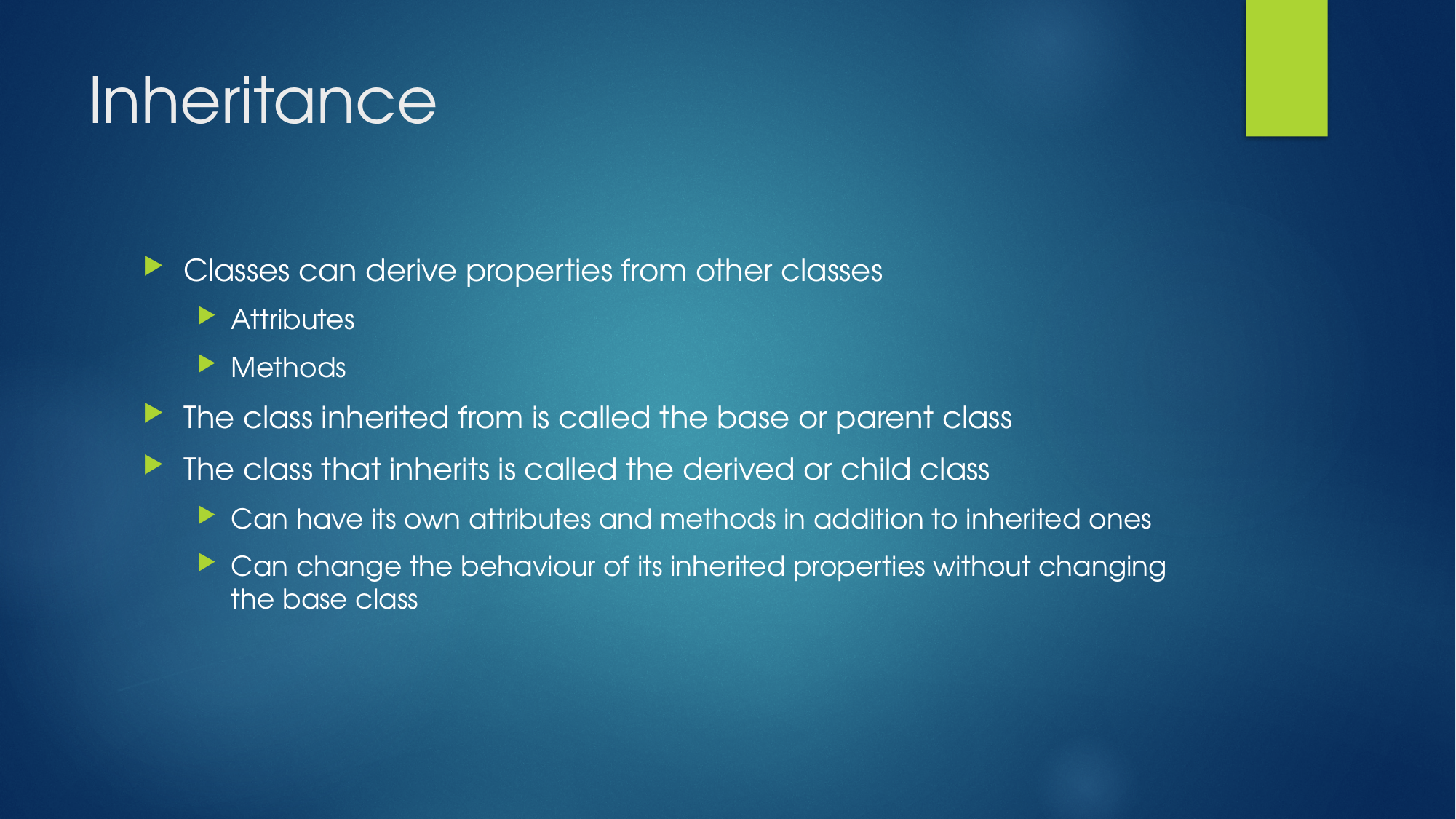

# Inheritance
Classes can derive properties from other classes
Attributes
Methods
The class inherited from is called the base or parent class
The class that inherits is called the derived or child class
Can have its own attributes and methods in addition to inherited ones
Can change the behaviour of its inherited properties without changing the base class